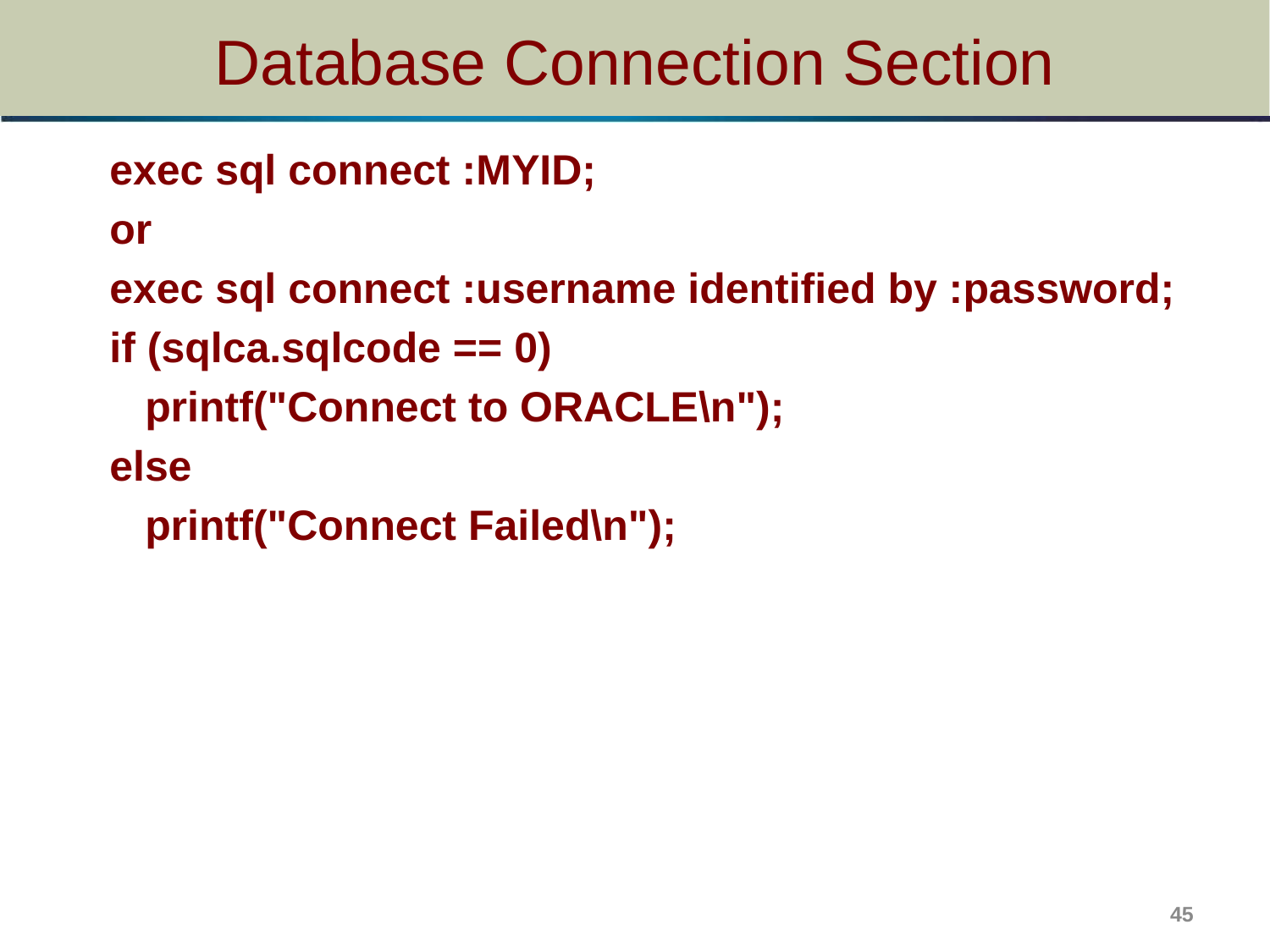

# Database Connection Section
exec sql connect :MYID;
or
exec sql connect :username identified by :password;
if (sqlca.sqlcode == 0)
   printf("Connect to ORACLE\n");
else
   printf("Connect Failed\n");

45